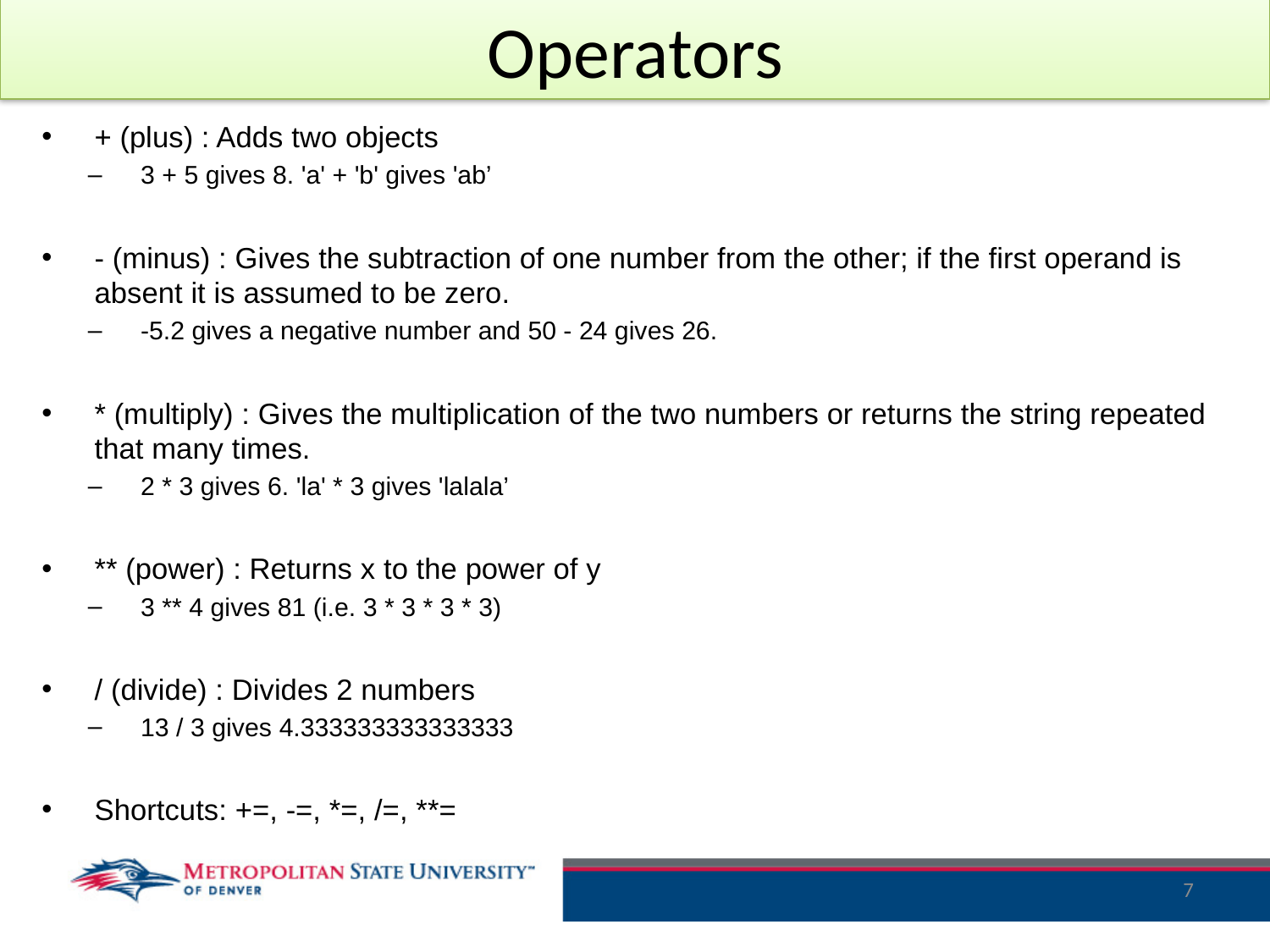

# Operators
+ (plus) : Adds two objects
3 + 5 gives 8. 'a' + 'b' gives 'ab’

- (minus) : Gives the subtraction of one number from the other; if the first operand is absent it is assumed to be zero.
-5.2 gives a negative number and 50 - 24 gives 26.

* (multiply) : Gives the multiplication of the two numbers or returns the string repeated that many times.
2 * 3 gives 6. 'la' * 3 gives 'lalala’

** (power) : Returns x to the power of y
3 ** 4 gives 81 (i.e. 3 * 3 * 3 * 3)

/ (divide) : Divides 2 numbers
13 / 3 gives 4.333333333333333

Shortcuts: +=, -=, *=, /=, **=
7